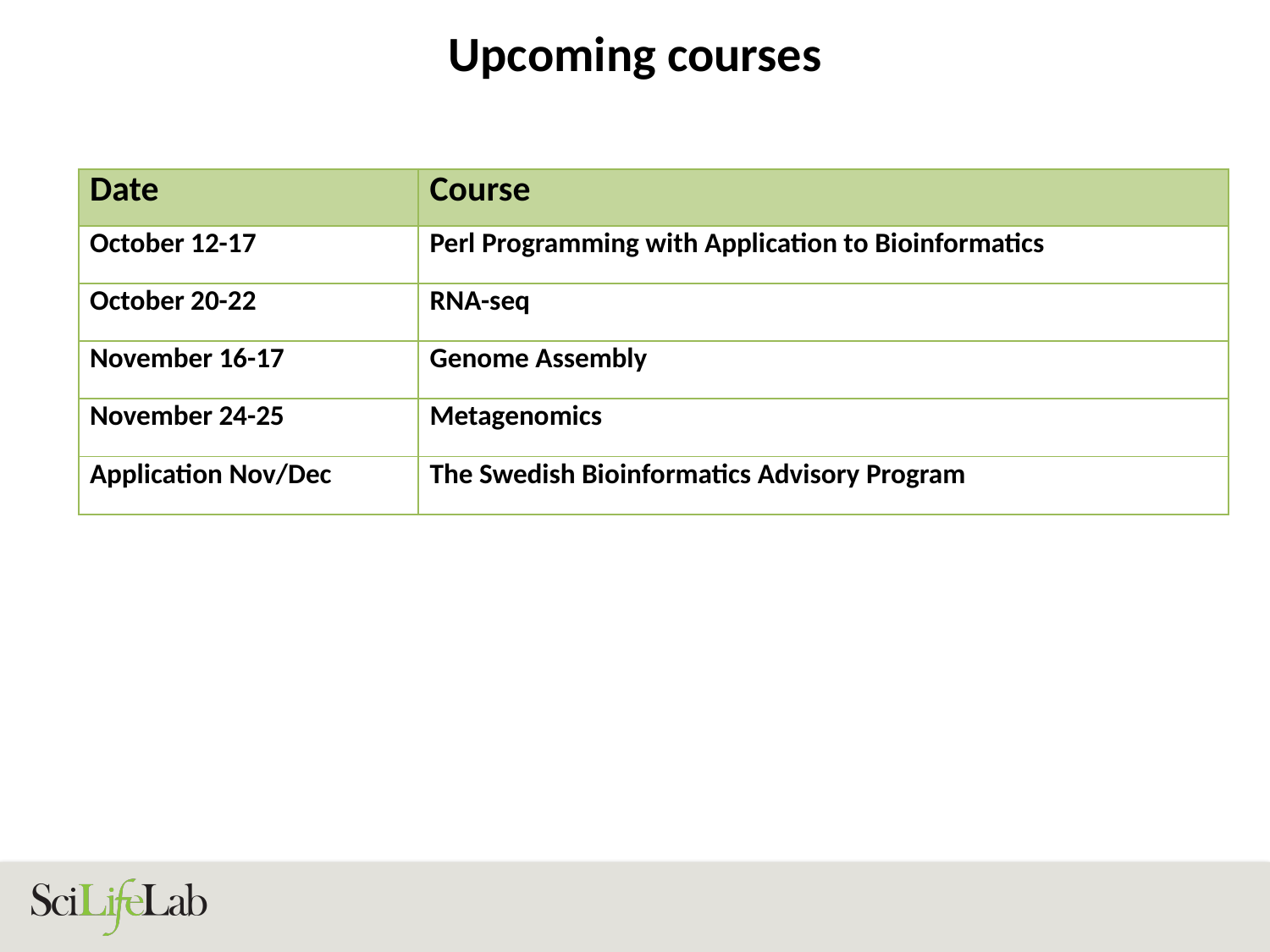

# Upcoming courses
| Date | Course |
| --- | --- |
| October 12-17 | Perl Programming with Application to Bioinformatics |
| October 20-22 | RNA-seq |
| November 16-17 | Genome Assembly |
| November 24-25 | Metagenomics |
| Application Nov/Dec | The Swedish Bioinformatics Advisory Program |